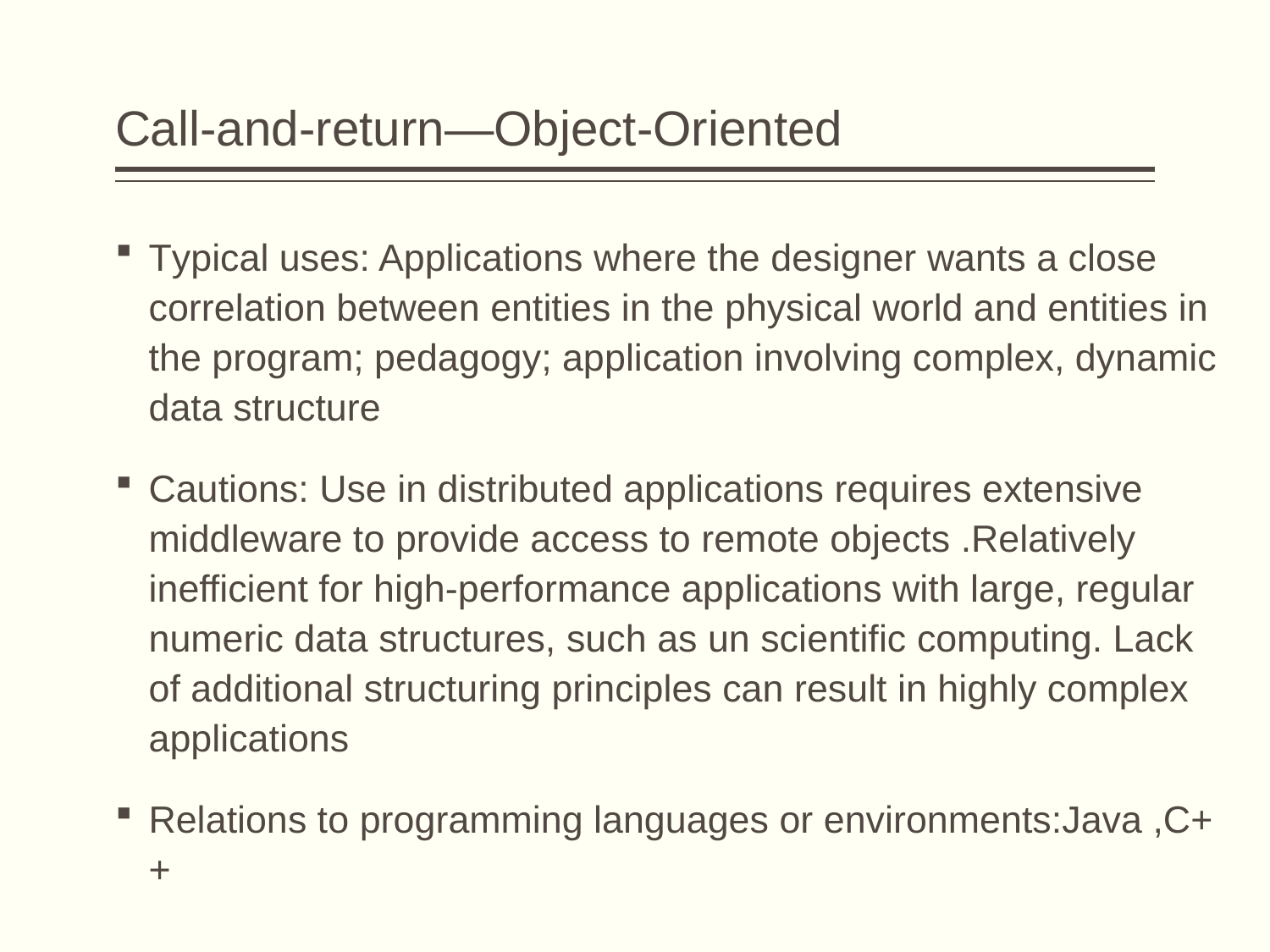

# Call-and-return—Object-Oriented
Typical uses: Applications where the designer wants a close correlation between entities in the physical world and entities in the program; pedagogy; application involving complex, dynamic data structure
Cautions: Use in distributed applications requires extensive middleware to provide access to remote objects .Relatively inefficient for high-performance applications with large, regular numeric data structures, such as un scientific computing. Lack of additional structuring principles can result in highly complex applications
Relations to programming languages or environments:Java ,C++